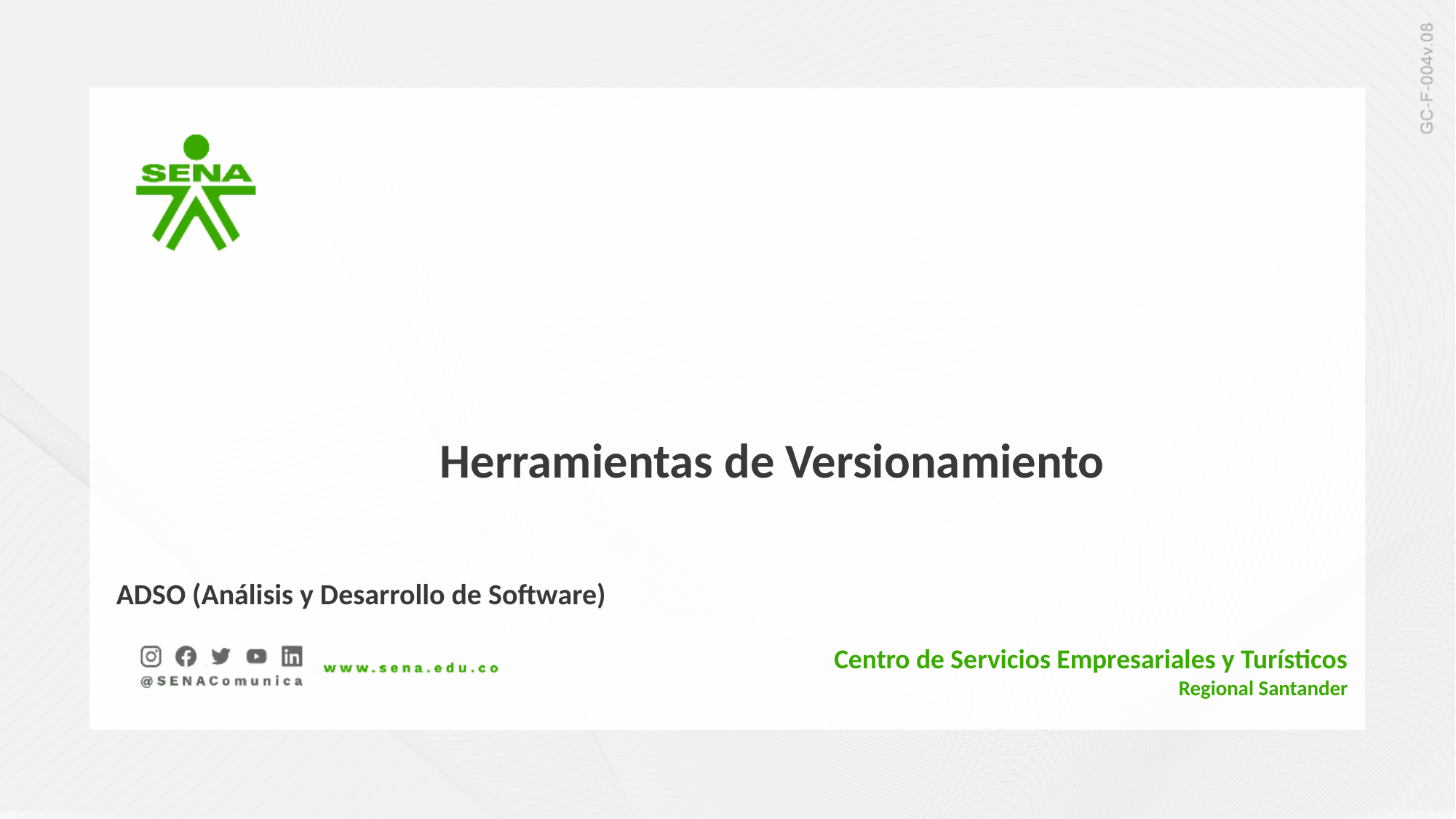

Herramientas de Versionamiento
ADSO (Análisis y Desarrollo de Software)
Centro de Servicios Empresariales y Turísticos
Regional Santander